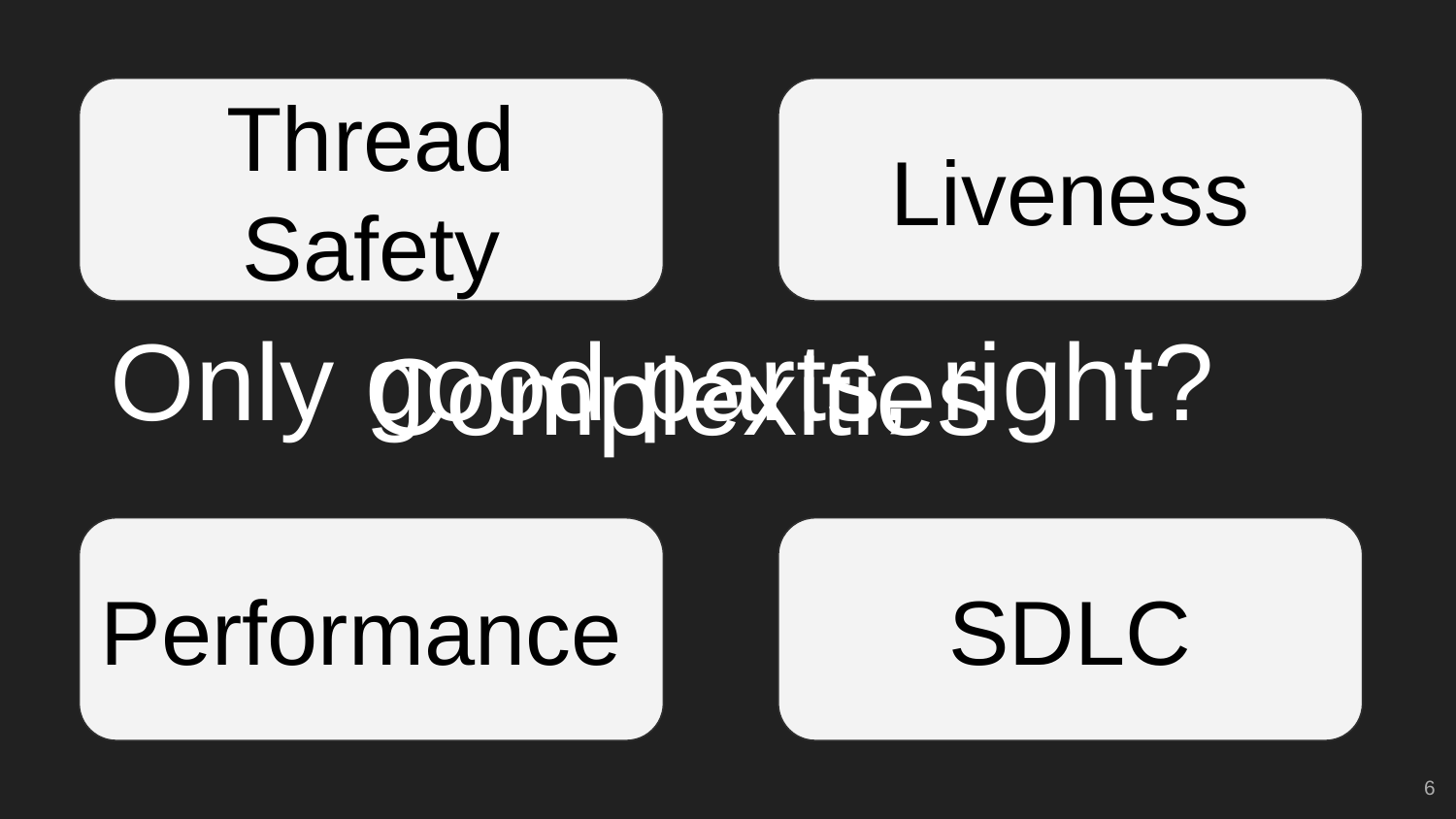

Liveness
Thread Safety
Only good parts, right?
# Complexities
SDLC
Performance
6